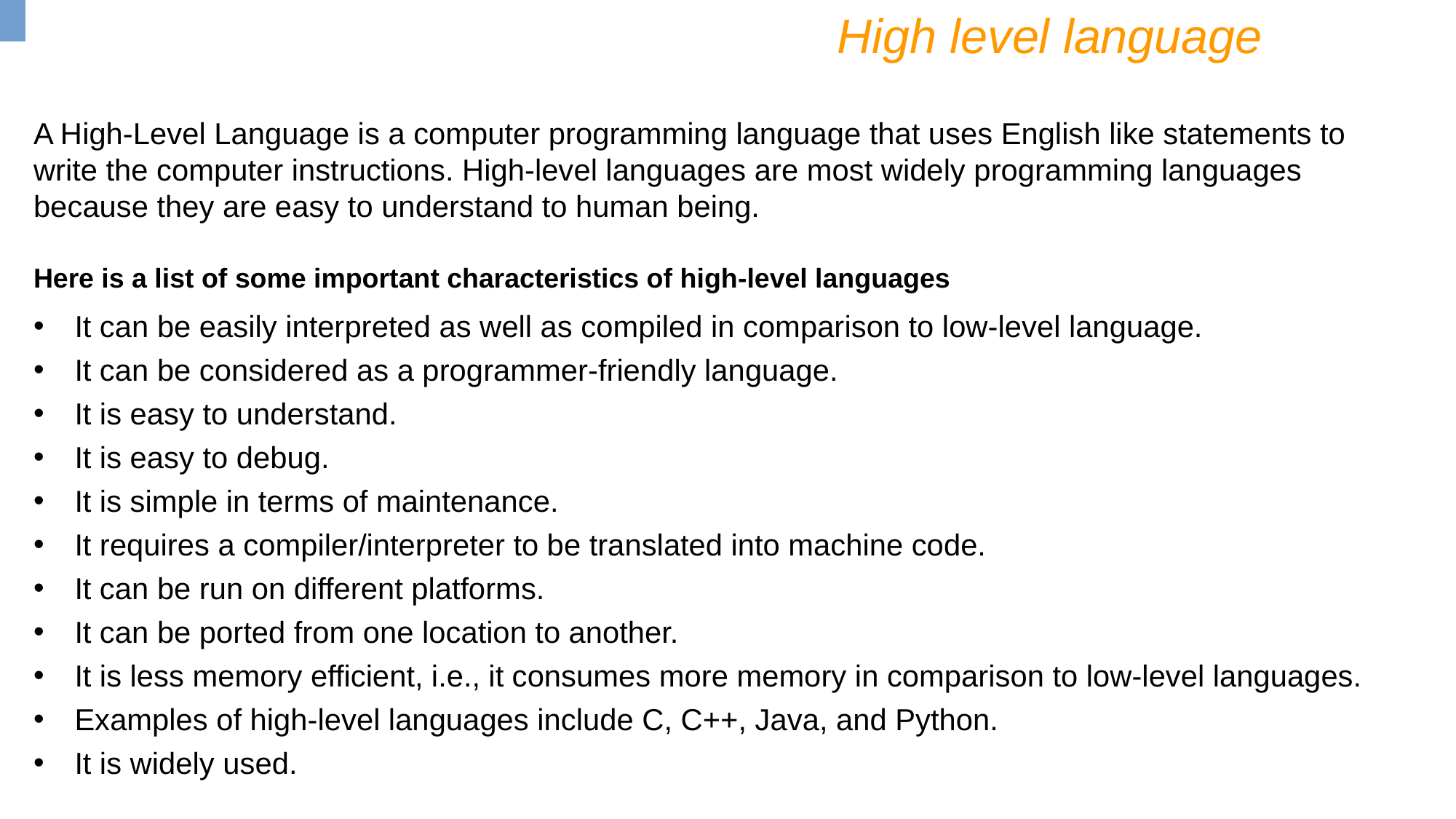

High level language
A High-Level Language is a computer programming language that uses English like statements to write the computer instructions. High-level languages are most widely programming languages because they are easy to understand to human being.

Here is a list of some important characteristics of high-level languages

It can be easily interpreted as well as compiled in comparison to low-level language.

It can be considered as a programmer-friendly language.

It is easy to understand.

It is easy to debug.

It is simple in terms of maintenance.

It requires a compiler/interpreter to be translated into machine code.

It can be run on different platforms.

It can be ported from one location to another.

It is less memory efficient, i.e., it consumes more memory in comparison to low-level languages.

Examples of high-level languages include C, C++, Java, and Python.

It is widely used.